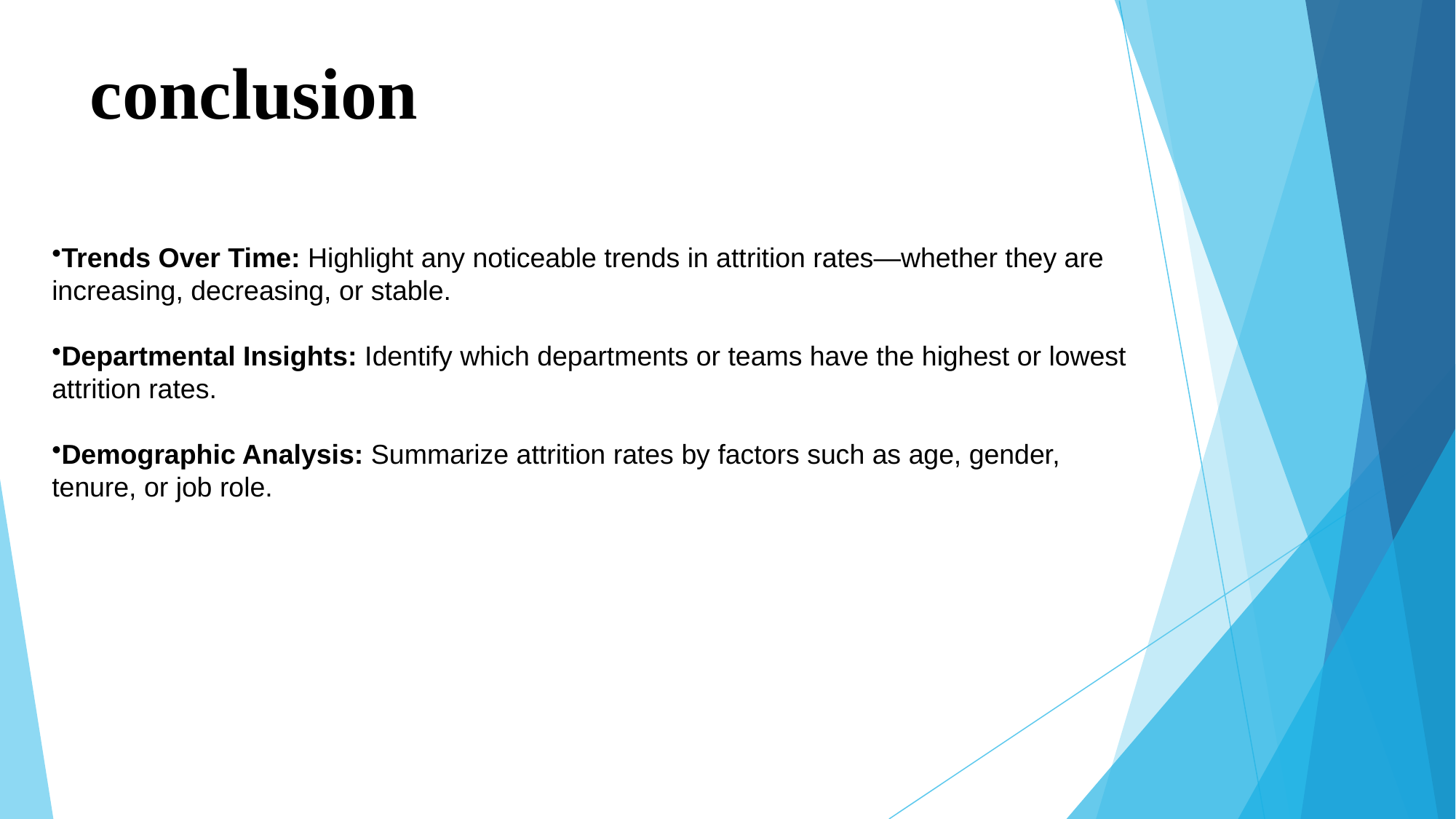

# conclusion

Trends Over Time: Highlight any noticeable trends in attrition rates—whether they are increasing, decreasing, or stable.

Departmental Insights: Identify which departments or teams have the highest or lowest attrition rates.

Demographic Analysis: Summarize attrition rates by factors such as age, gender, tenure, or job role.